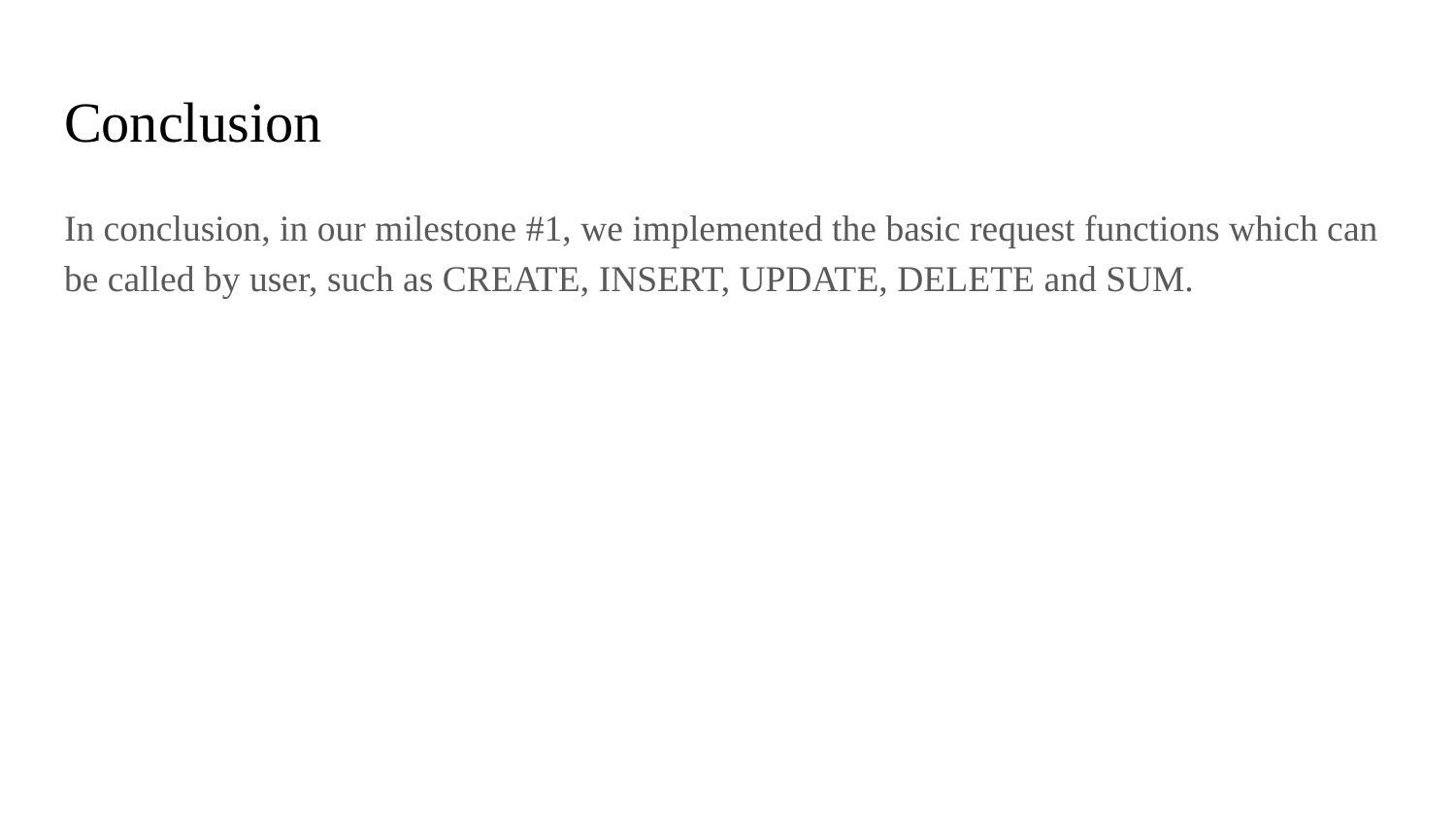

# Conclusion
In conclusion, in our milestone #1, we implemented the basic request functions which can be called by user, such as CREATE, INSERT, UPDATE, DELETE and SUM.